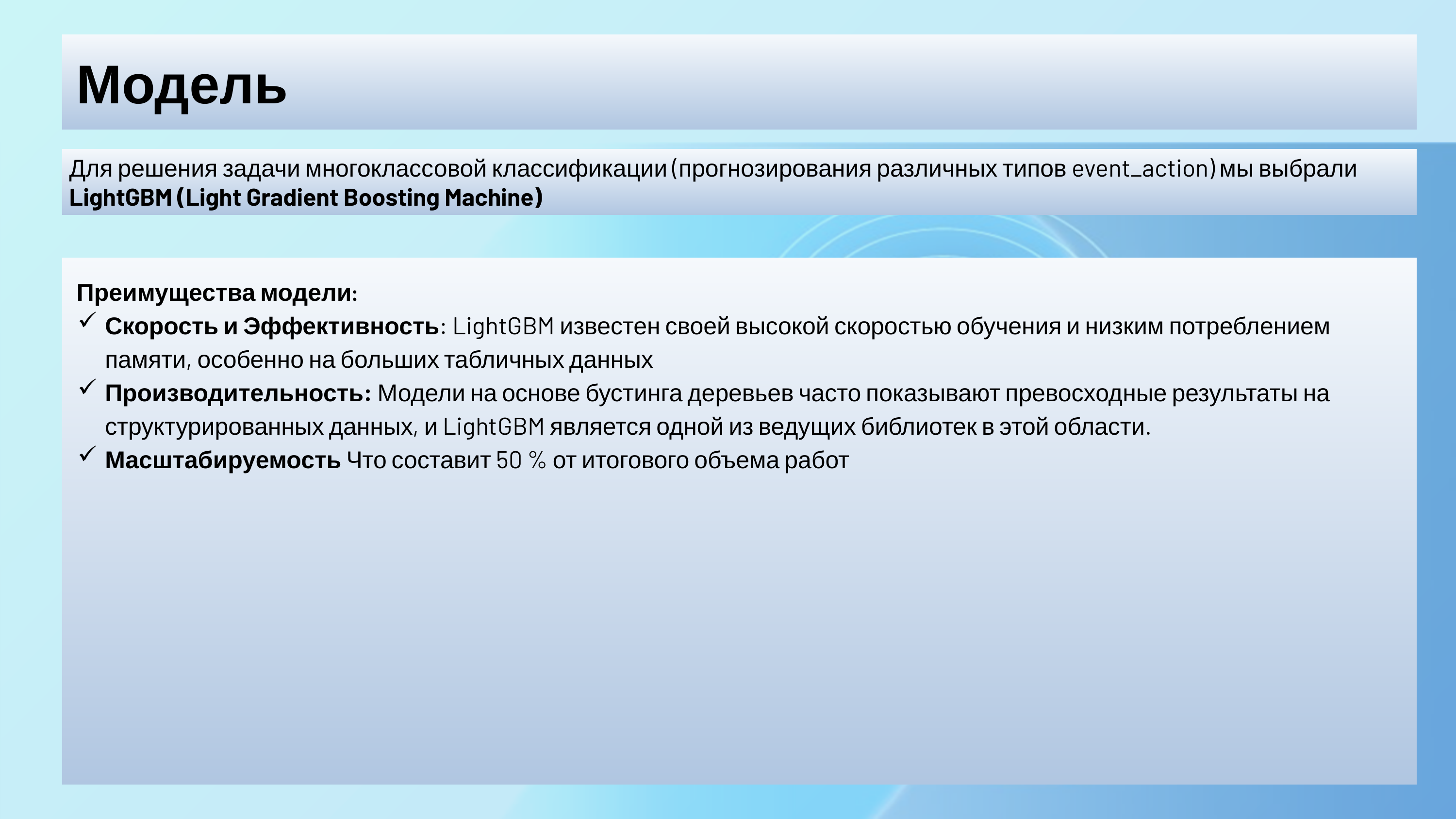

Модель
Для решения задачи многоклассовой классификации (прогнозирования различных типов event_action) мы выбрали LightGBM (Light Gradient Boosting Machine)
Преимущества модели:
Скорость и Эффективность: LightGBM известен своей высокой скоростью обучения и низким потреблением памяти, особенно на больших табличных данных
Производительность: Модели на основе бустинга деревьев часто показывают превосходные результаты на структурированных данных, и LightGBM является одной из ведущих библиотек в этой области.
Масштабируемость Что составит 50 % от итогового объема работ